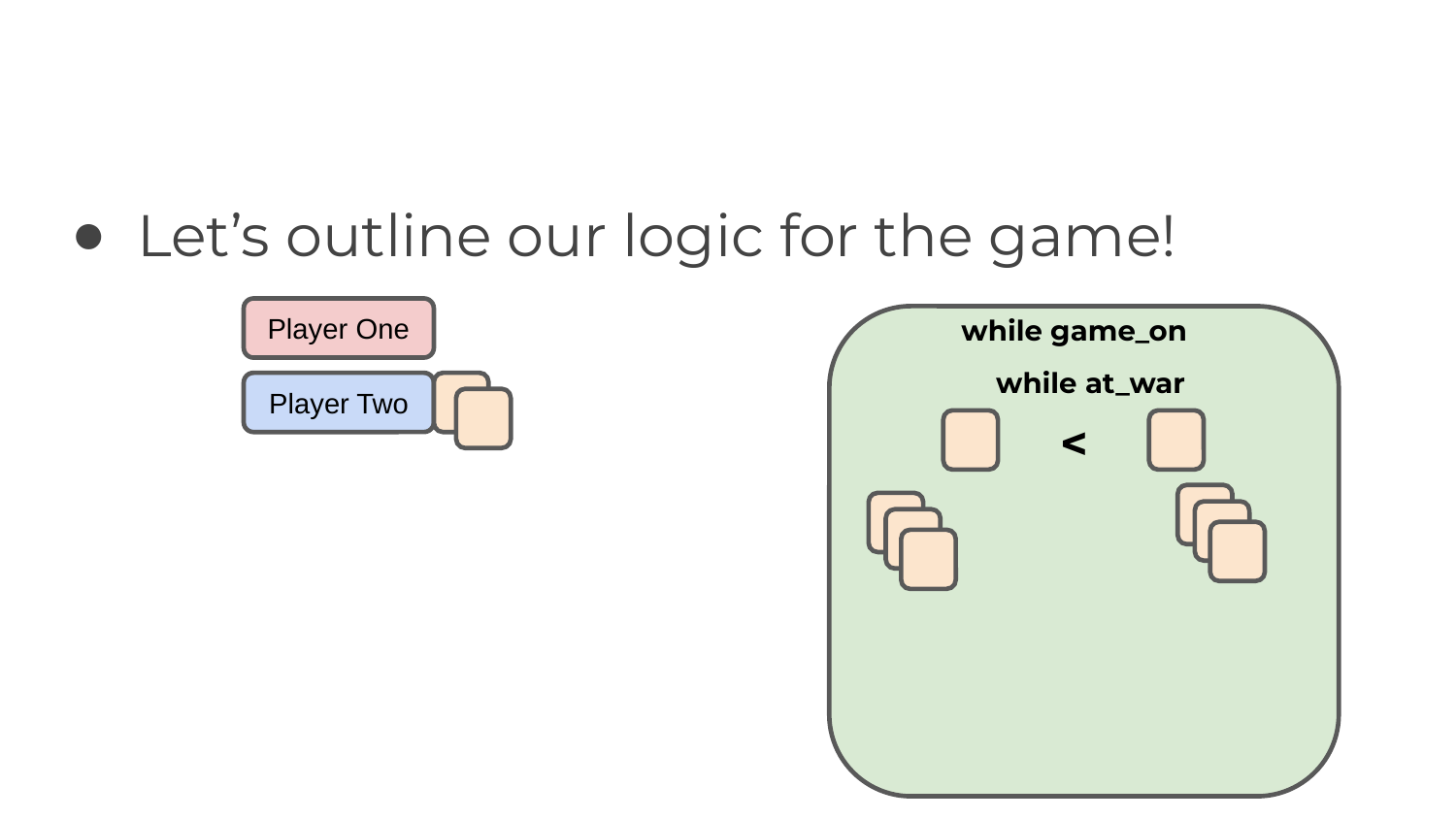

Let’s outline our logic for the game!
Player One
while game_on

while at_war
Player Two

<